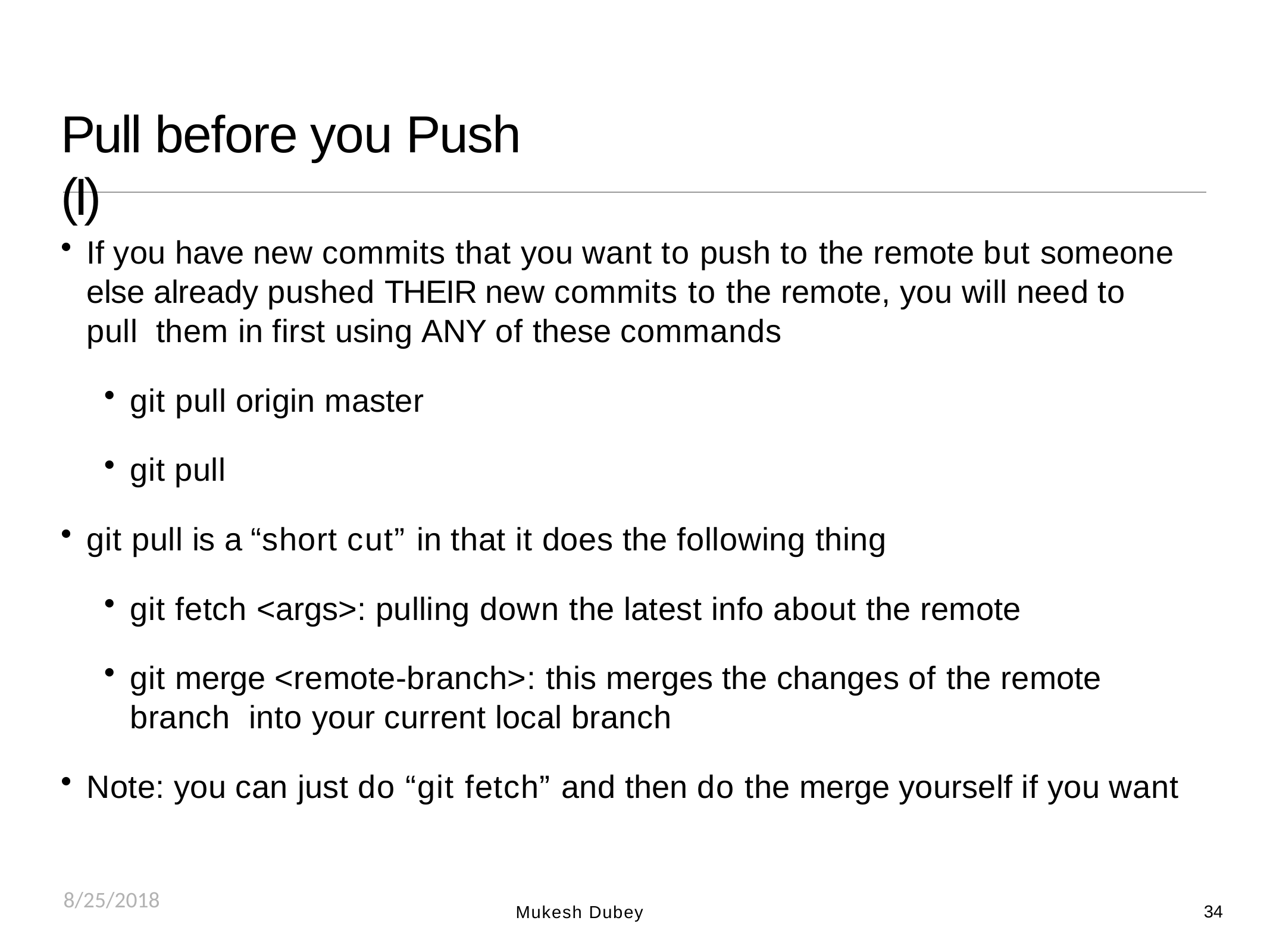

# Pull before you Push (I)
If you have new commits that you want to push to the remote but someone  else already pushed THEIR new commits to the remote, you will need to pull  them in first using ANY of these commands
git pull origin master
git pull
git pull is a “short cut” in that it does the following thing
git fetch <args>: pulling down the latest info about the remote
git merge <remote-branch>: this merges the changes of the remote branch  into your current local branch
Note: you can just do “git fetch” and then do the merge yourself if you want
8/25/2018
34
Mukesh Dubey